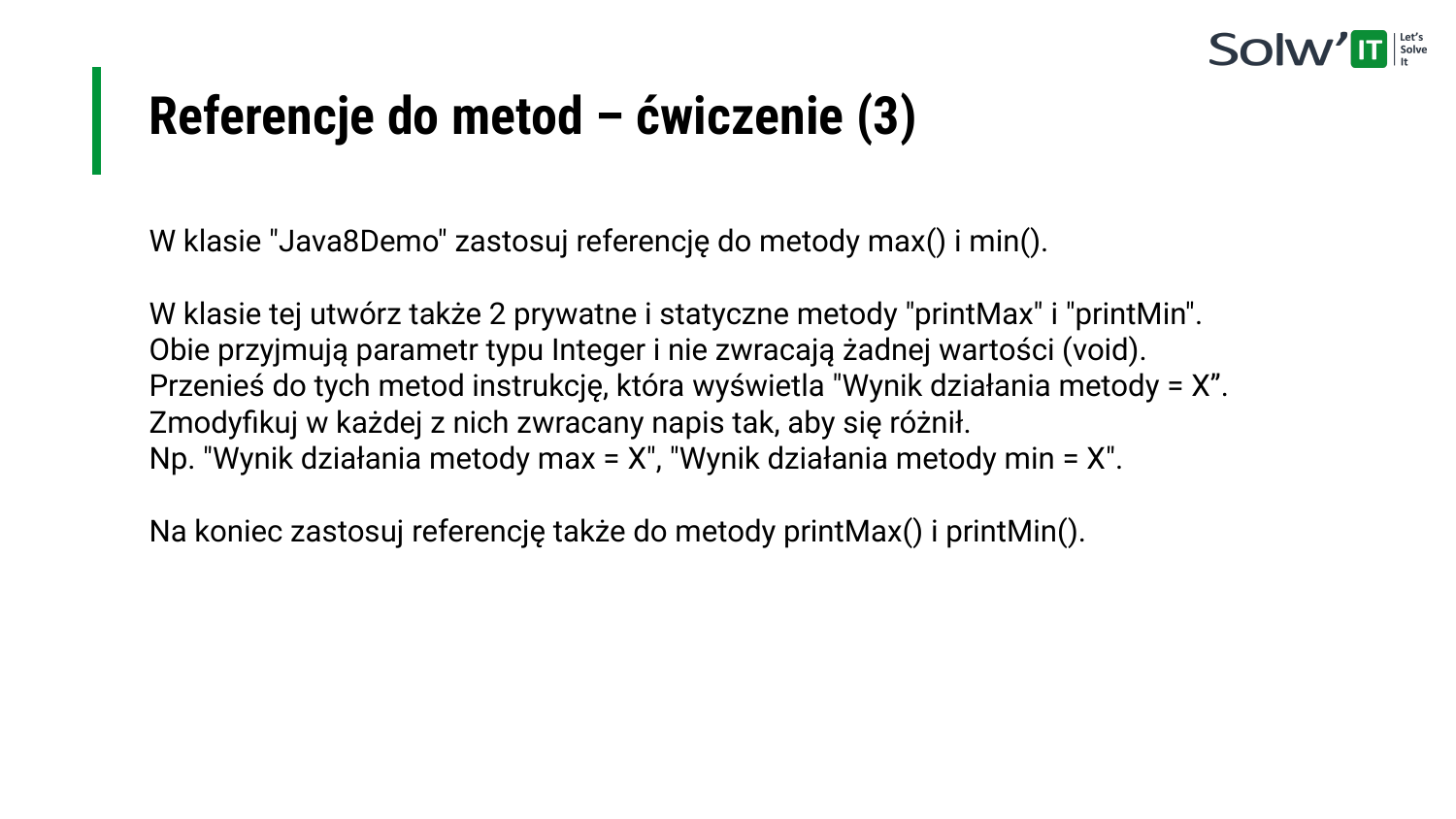

Referencje do metod – ćwiczenie (3)
W klasie "Java8Demo" zastosuj referencję do metody max() i min().

W klasie tej utwórz także 2 prywatne i statyczne metody "printMax" i "printMin".
Obie przyjmują parametr typu Integer i nie zwracają żadnej wartości (void).
Przenieś do tych metod instrukcję, która wyświetla "Wynik działania metody = X”.
Zmodyfikuj w każdej z nich zwracany napis tak, aby się różnił.
Np. "Wynik działania metody max = X", "Wynik działania metody min = X".

Na koniec zastosuj referencję także do metody printMax() i printMin().